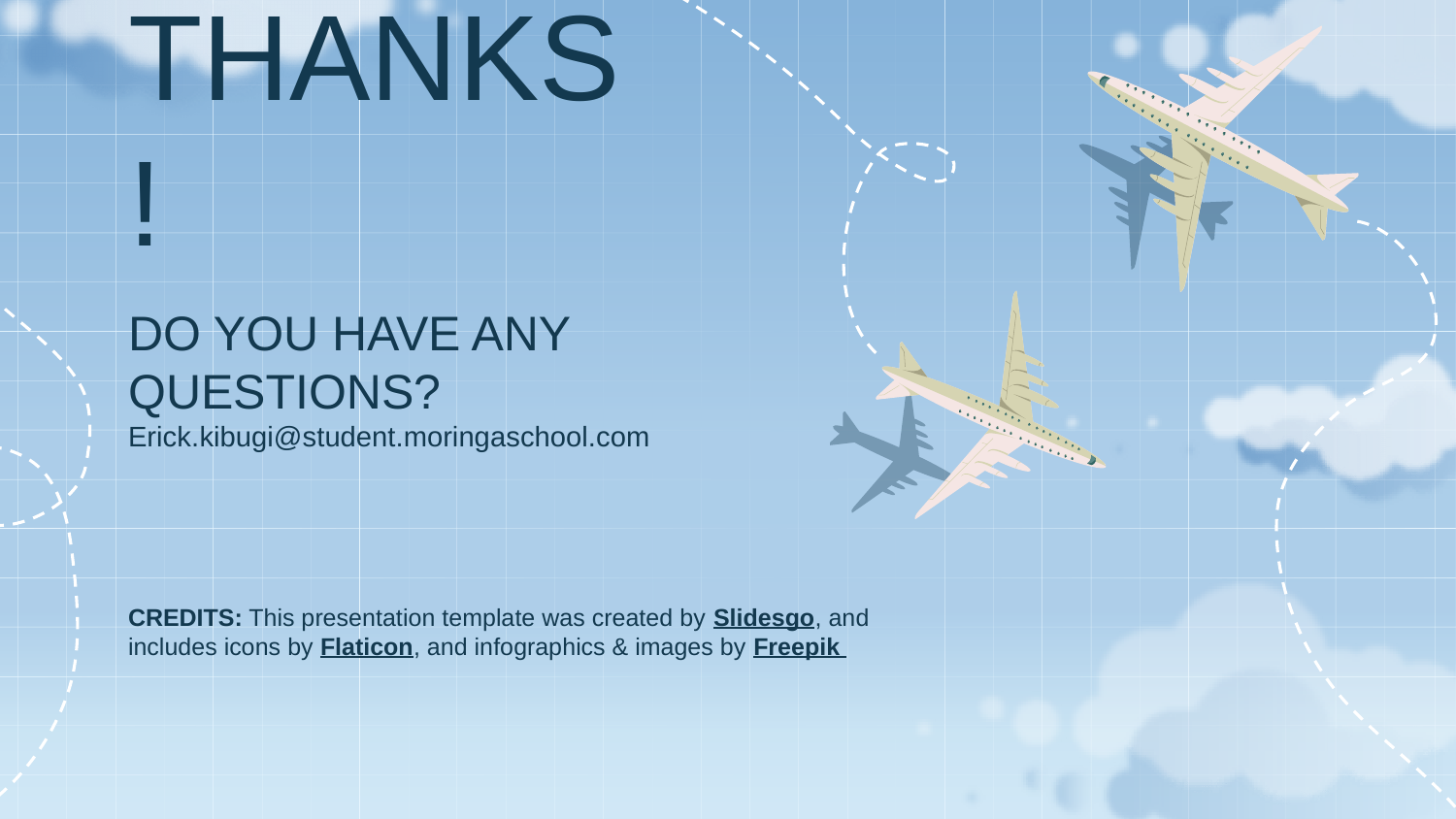

# THANKS!

DO YOU HAVE ANY QUESTIONS?
Erick.kibugi@student.moringaschool.com